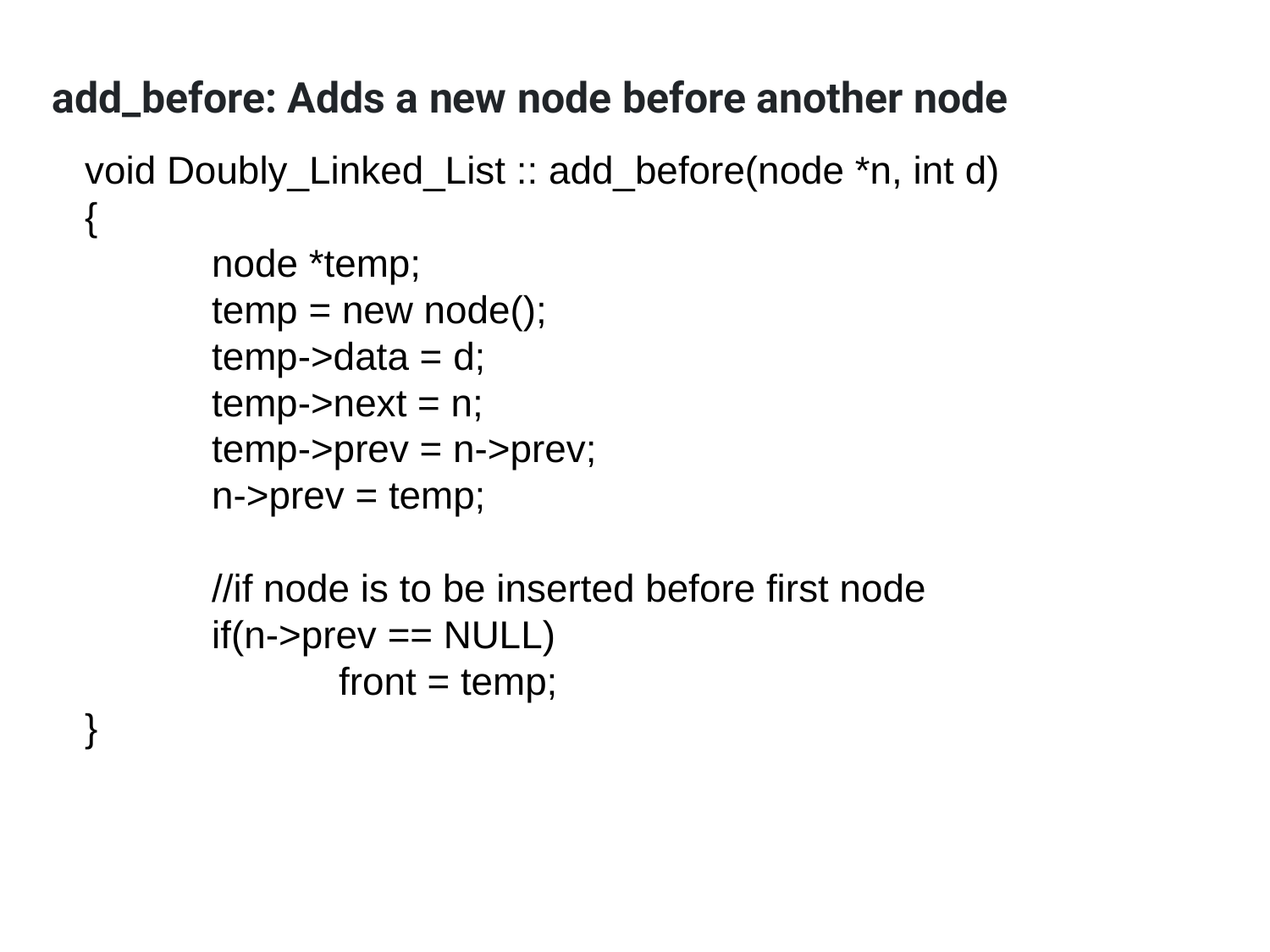

add_before: Adds a new node before another node
void Doubly_Linked_List :: add_before(node *n, int d)
{
	node *temp;
	temp = new node();
	temp->data = d;
	temp->next = n;
	temp->prev = n->prev;
	n->prev = temp;

	//if node is to be inserted before first node
	if(n->prev == NULL)
		front = temp;
}